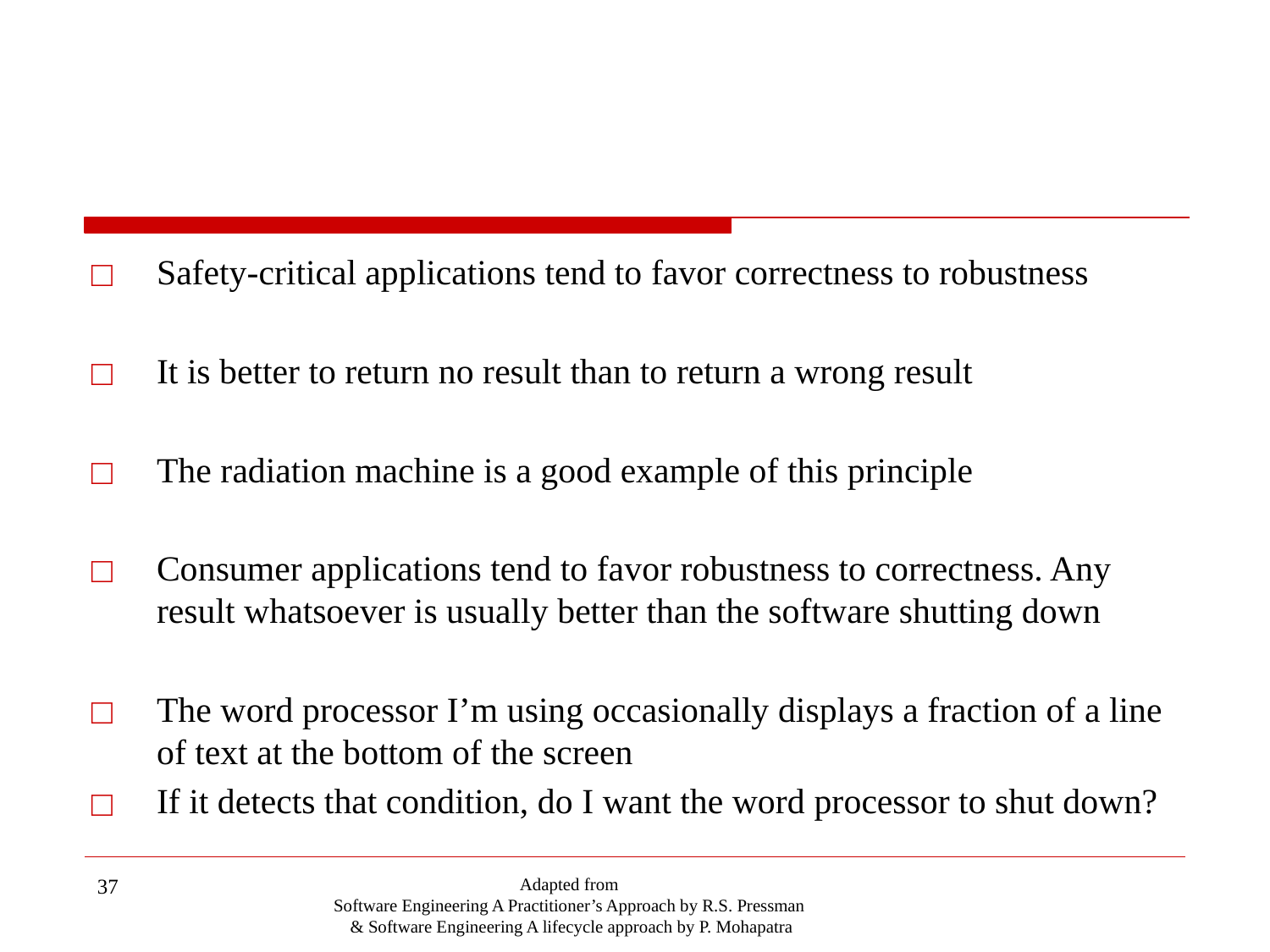

#
Safety-critical applications tend to favor correctness to robustness

It is better to return no result than to return a wrong result

The radiation machine is a good example of this principle

Consumer applications tend to favor robustness to correctness. Any result whatsoever is usually better than the software shutting down

The word processor I’m using occasionally displays a fraction of a line of text at the bottom of the screen
If it detects that condition, do I want the word processor to shut down?
37
Adapted from
Software Engineering A Practitioner’s Approach by R.S. Pressman
& Software Engineering A lifecycle approach by P. Mohapatra